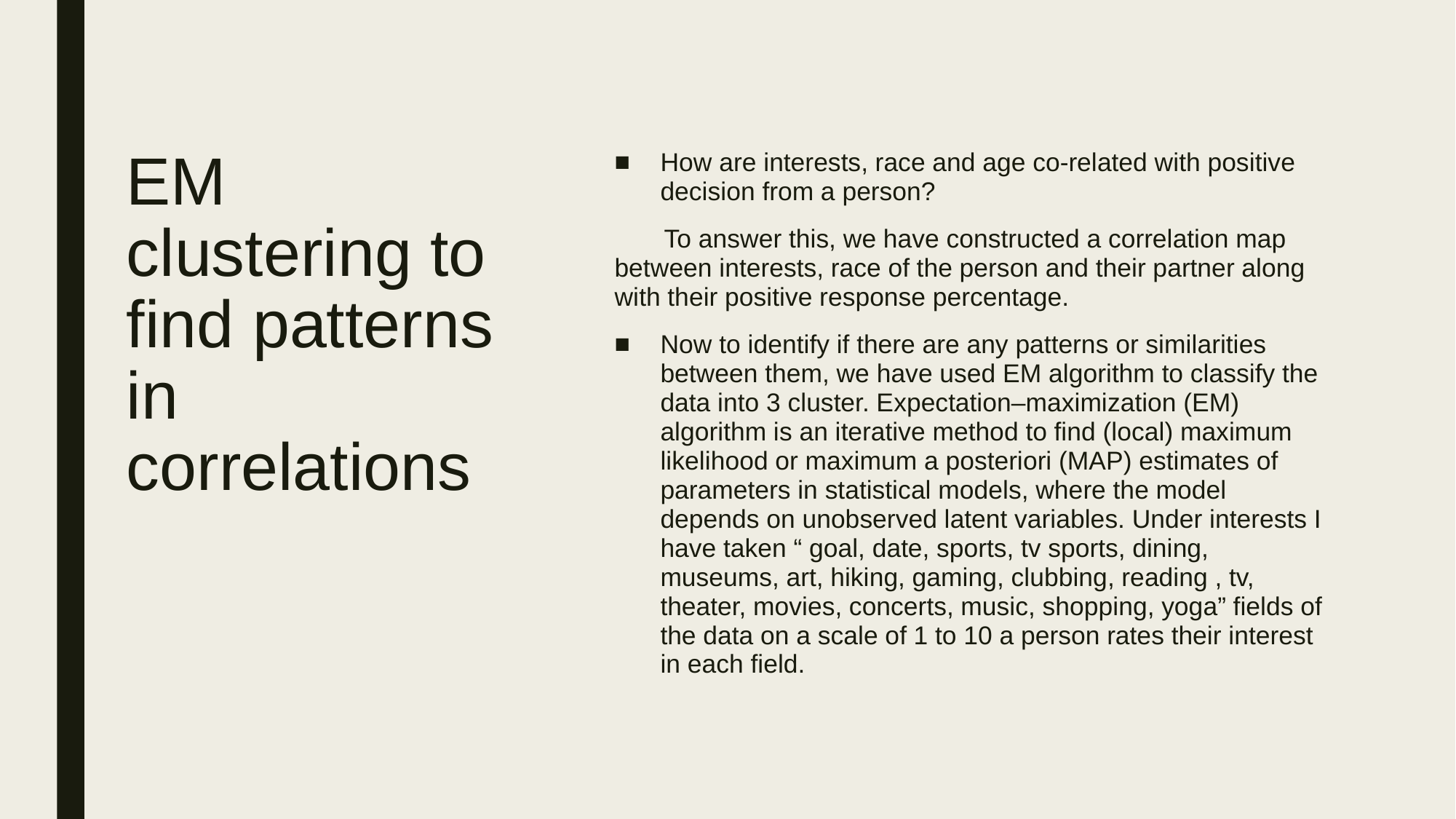

How are interests, race and age co-related with positive decision from a person?
       To answer this, we have constructed a correlation map between interests, race of the person and their partner along with their positive response percentage.
Now to identify if there are any patterns or similarities between them, we have used EM algorithm to classify the data into 3 cluster. Expectation–maximization (EM) algorithm is an iterative method to find (local) maximum likelihood or maximum a posteriori (MAP) estimates of parameters in statistical models, where the model depends on unobserved latent variables. Under interests I have taken “ goal, date, sports, tv sports, dining, museums, art, hiking, gaming, clubbing, reading , tv, theater, movies, concerts, music, shopping, yoga” fields of the data on a scale of 1 to 10 a person rates their interest in each field.
# EM clustering to find patterns in correlations